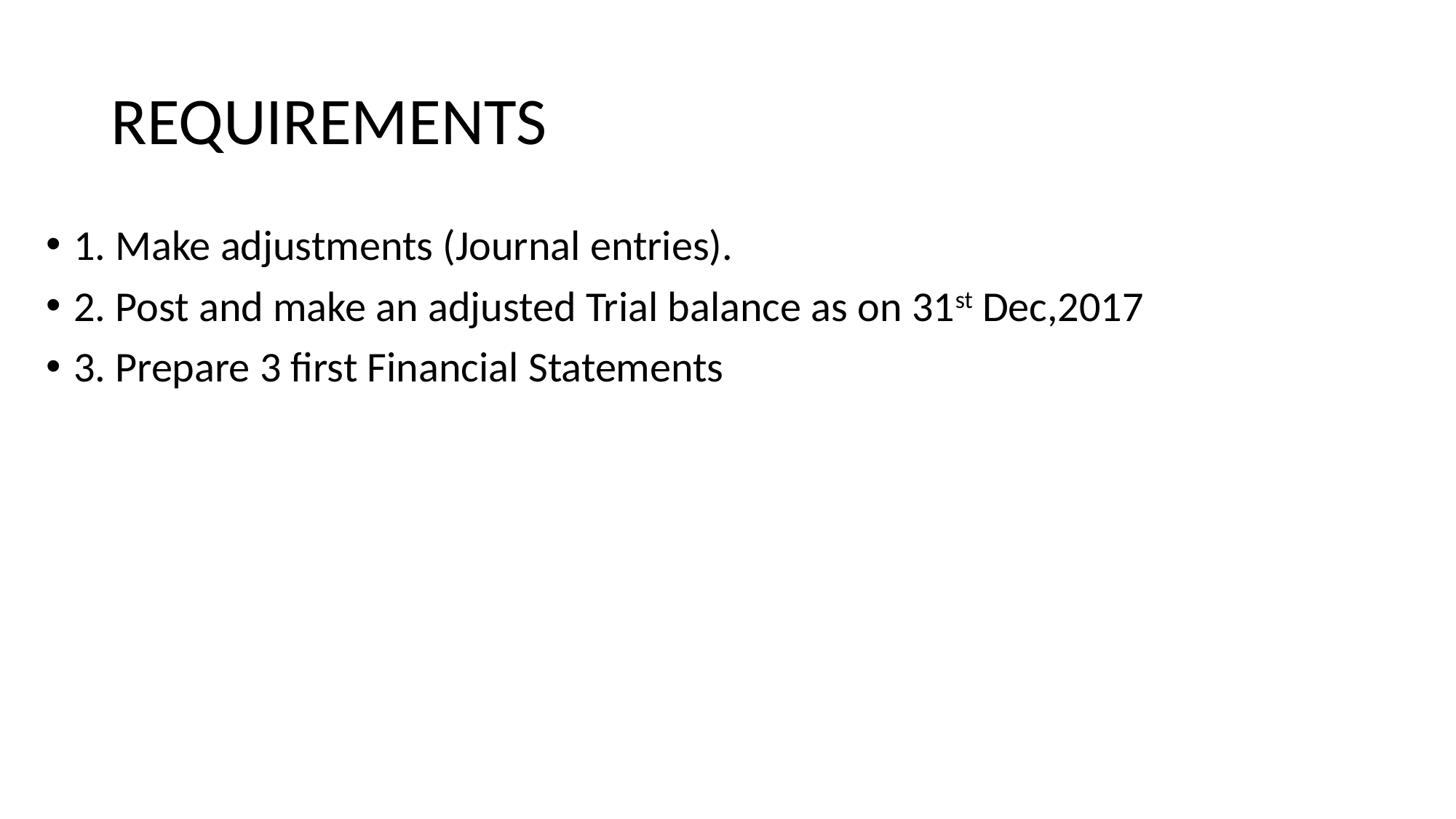

# REQUIREMENTS
1. Make adjustments (Journal entries).
2. Post and make an adjusted Trial balance as on 31st Dec,2017
3. Prepare 3 first Financial Statements